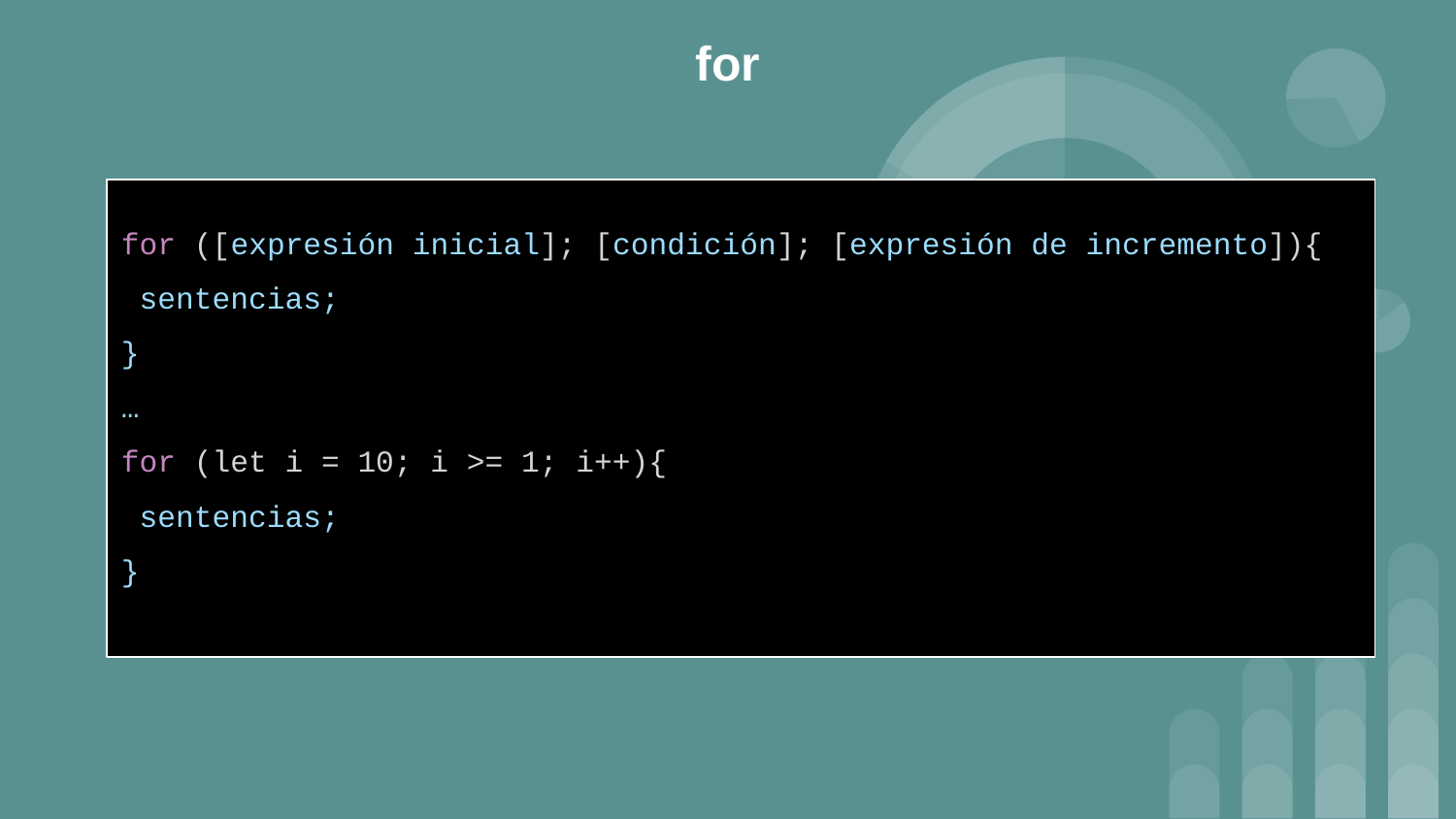

# for
for ([expresión inicial]; [condición]; [expresión de incremento]){
 sentencias;
}
…
for (let i = 10; i >= 1; i++){
 sentencias;
}